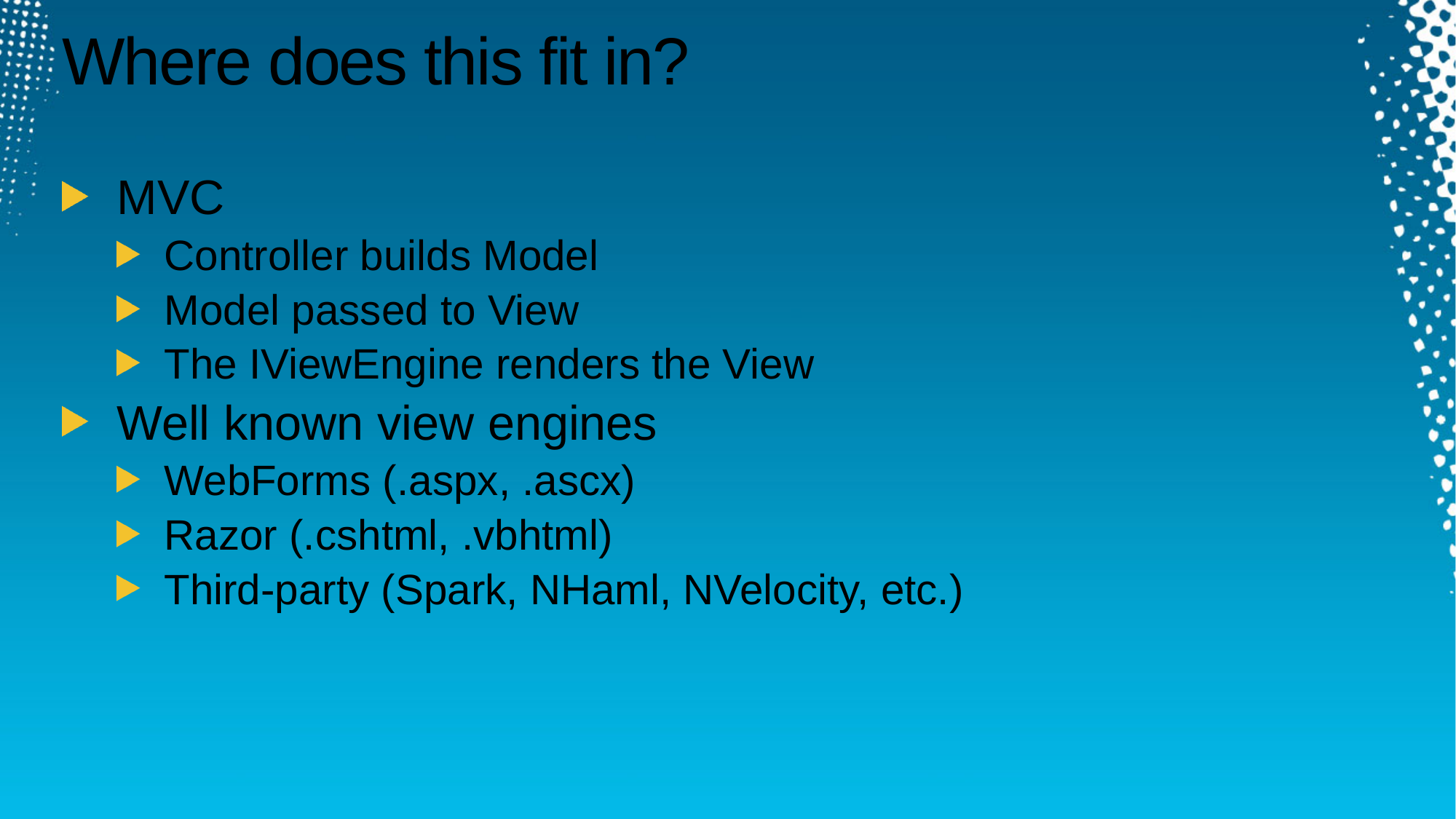

# Where does this fit in?
MVC
Controller builds Model
Model passed to View
The IViewEngine renders the View
Well known view engines
WebForms (.aspx, .ascx)
Razor (.cshtml, .vbhtml)
Third-party (Spark, NHaml, NVelocity, etc.)